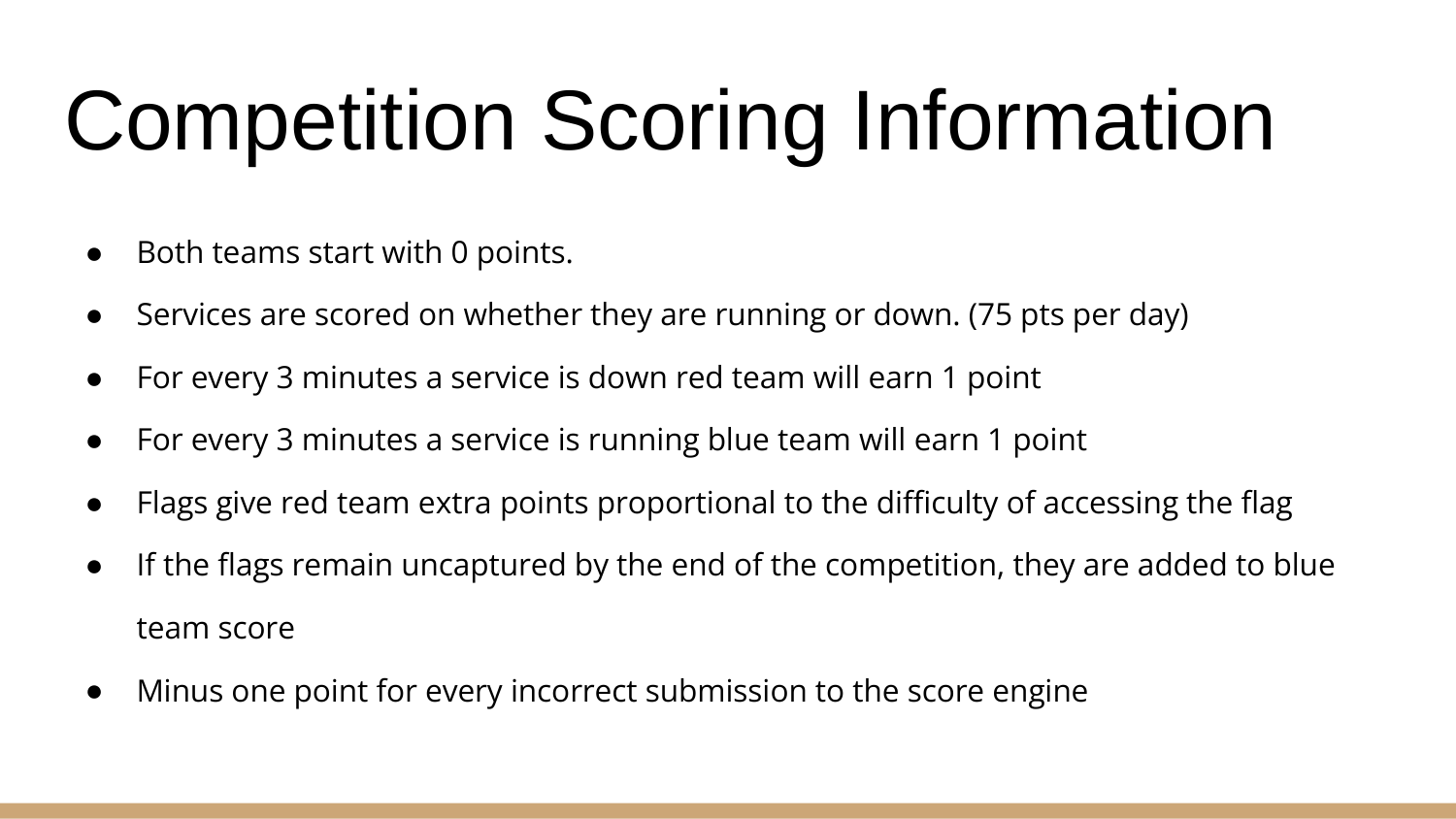

# Competition Scoring Information
Both teams start with 0 points.
Services are scored on whether they are running or down. (75 pts per day)
For every 3 minutes a service is down red team will earn 1 point
For every 3 minutes a service is running blue team will earn 1 point
Flags give red team extra points proportional to the difficulty of accessing the flag
If the flags remain uncaptured by the end of the competition, they are added to blue team score
Minus one point for every incorrect submission to the score engine